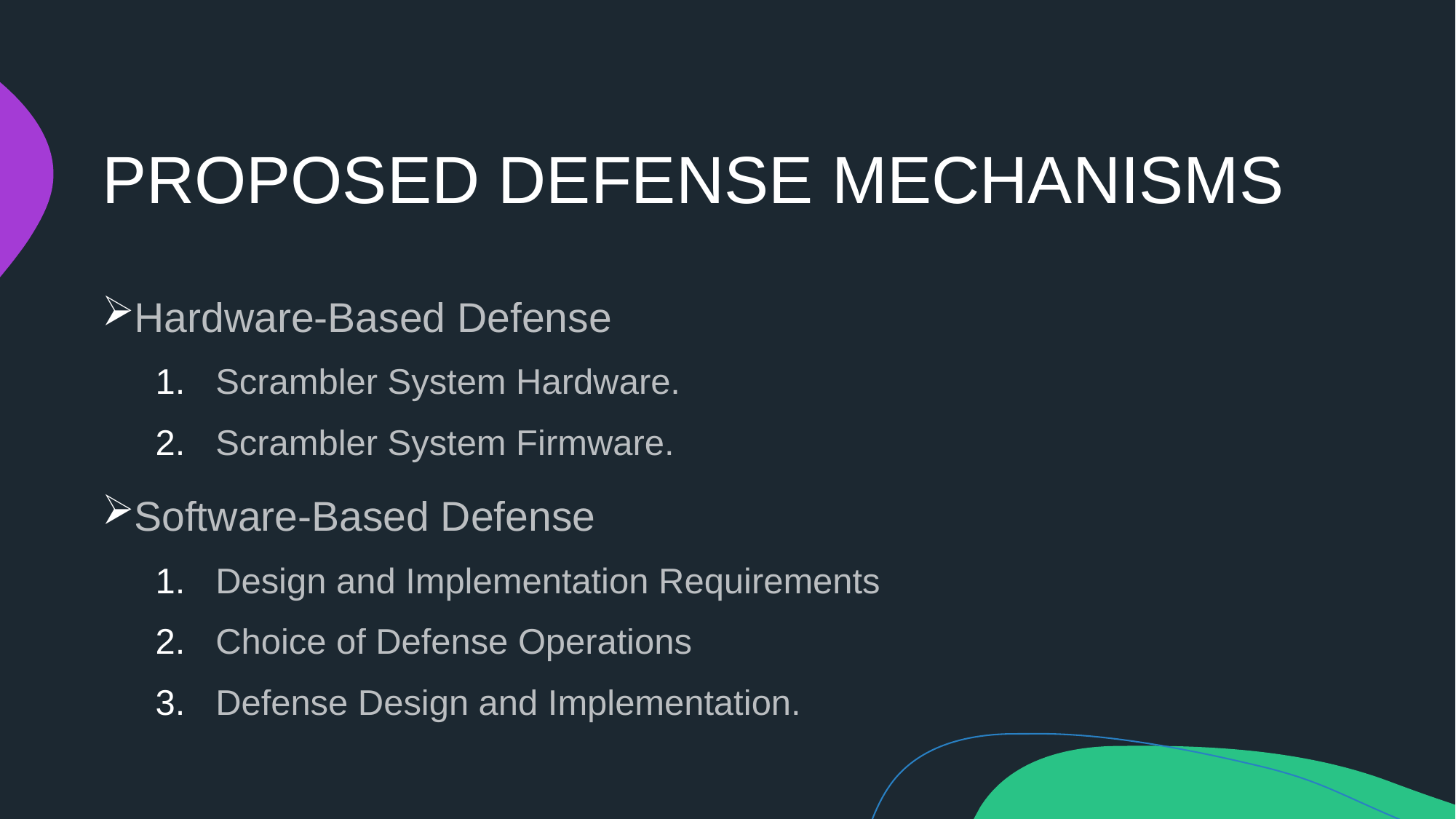

# PROPOSED DEFENSE MECHANISMS
Hardware-Based Defense
Scrambler System Hardware.
Scrambler System Firmware.
Software-Based Defense
Design and Implementation Requirements
Choice of Defense Operations
Defense Design and Implementation.